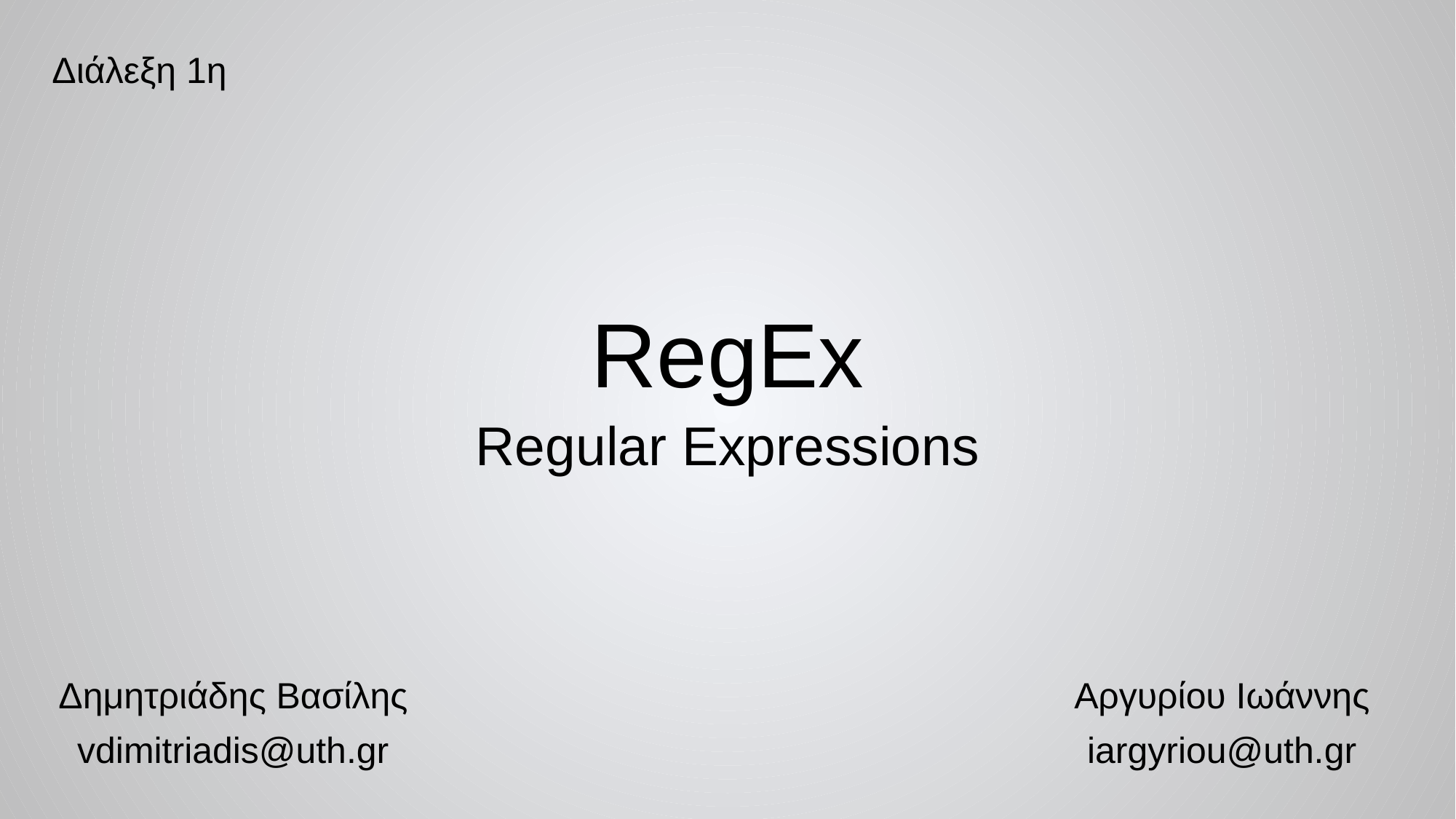

Διάλεξη 1η
RegEx
Regular Expressions
Δημητριάδης Βασίλης
Αργυρίου Ιωάννης
vdimitriadis@uth.gr
iargyriou@uth.gr